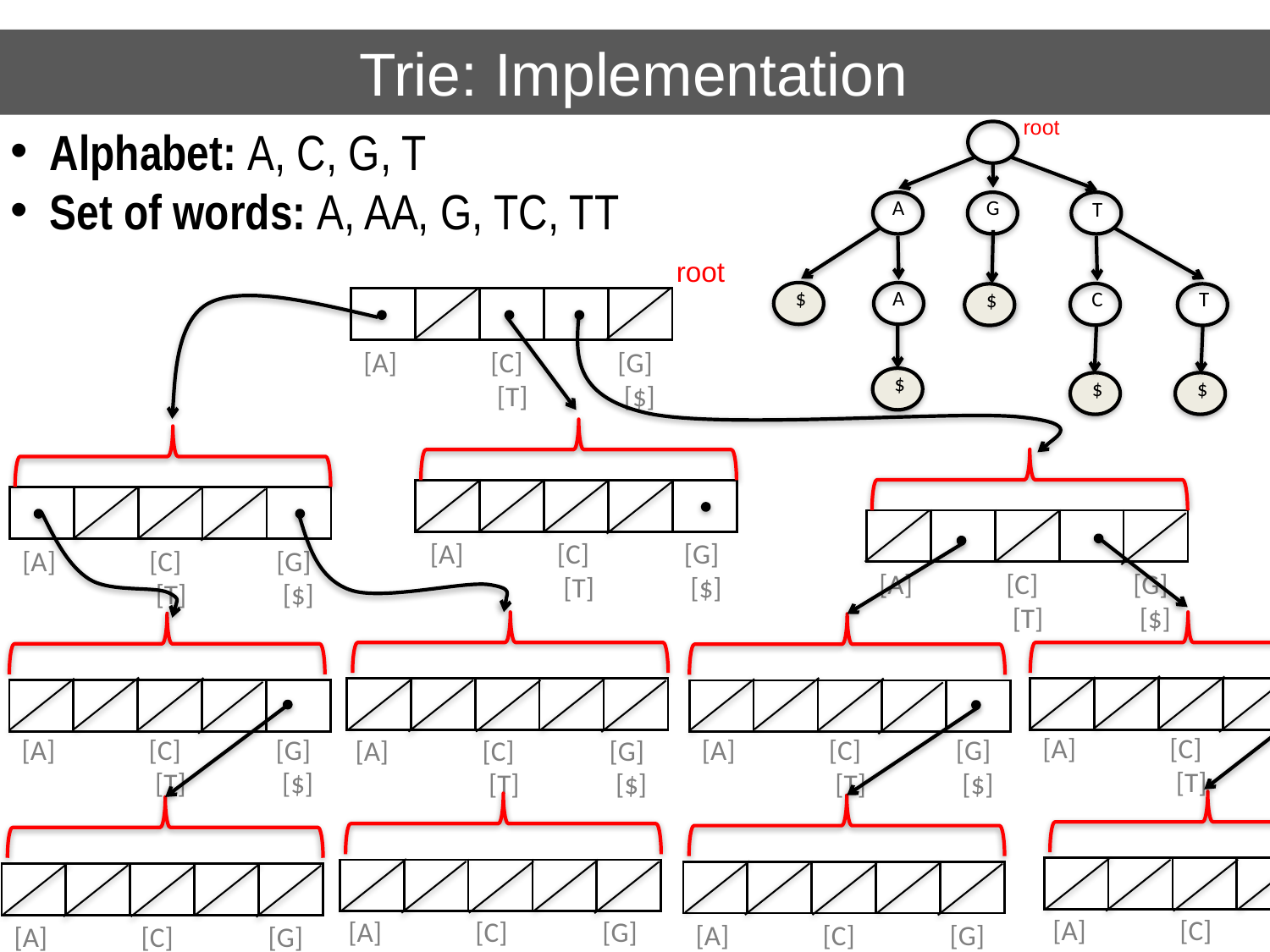

Trie: Implementation
root

A

T

C

$

G

$

$

T

$

A

$

Alphabet: A, C, G, T
Set of words: A, AA, G, TC, TT
root
|  |  |  |  |  |
| --- | --- | --- | --- | --- |

[A]	[C]	[G]	 [T]	 [$]
|  |  |  |  |  |
| --- | --- | --- | --- | --- |

|  |  |  |  |  |
| --- | --- | --- | --- | --- |

|  |  |  |  |  |
| --- | --- | --- | --- | --- |

[A]	[C]	[G]	 [T]	 [$]

[A]	[C]	[G]	 [T]	 [$]

[A]	[C]	[G]	 [T]	 [$]

|  |  |  |  |  |
| --- | --- | --- | --- | --- |
|  |  |  |  |  |
| --- | --- | --- | --- | --- |
|  |  |  |  |  |
| --- | --- | --- | --- | --- |
|  |  |  |  |  |
| --- | --- | --- | --- | --- |

[A]	[C]	[G]	 [T]	 [$]
[A]	[C]	[G]	 [T]	 [$]
[A]	[C]	[G]	 [T]	 [$]
[A]	[C]	[G]	 [T]	 [$]
|  |  |  |  |  |
| --- | --- | --- | --- | --- |
|  |  |  |  |  |
| --- | --- | --- | --- | --- |
|  |  |  |  |  |
| --- | --- | --- | --- | --- |
|  |  |  |  |  |
| --- | --- | --- | --- | --- |
[A]	[C]	[G]	 [T]	 [$]
[A]	[C]	[G]	 [T]	 [$]
[A]	[C]	[G]	 [T]	 [$]
[A]	[C]	[G]	 [T]	 [$]